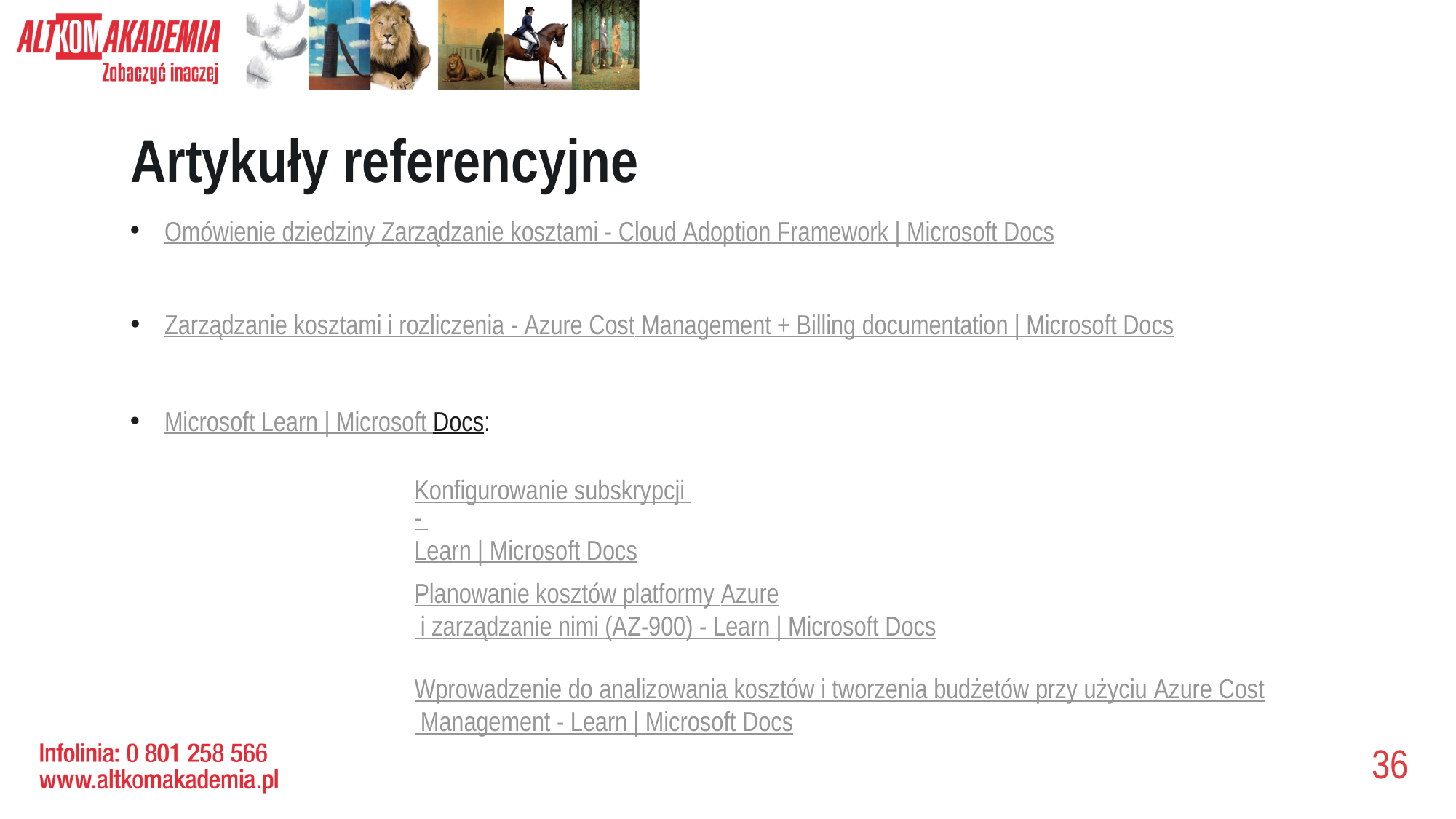

# Artykuły referencyjne
Omówienie dziedziny Zarządzanie kosztami - Cloud Adoption Framework | Microsoft Docs
Zarządzanie kosztami i rozliczenia - Azure Cost Management + Billing documentation | Microsoft Docs
Microsoft Learn | Microsoft Docs:
Konfigurowanie subskrypcji - Learn | Microsoft Docs
Planowanie kosztów platformy Azure i zarządzanie nimi (AZ-900) - Learn | Microsoft Docs
Wprowadzenie do analizowania kosztów i tworzenia budżetów przy użyciu Azure Cost Management - Learn | Microsoft Docs
36